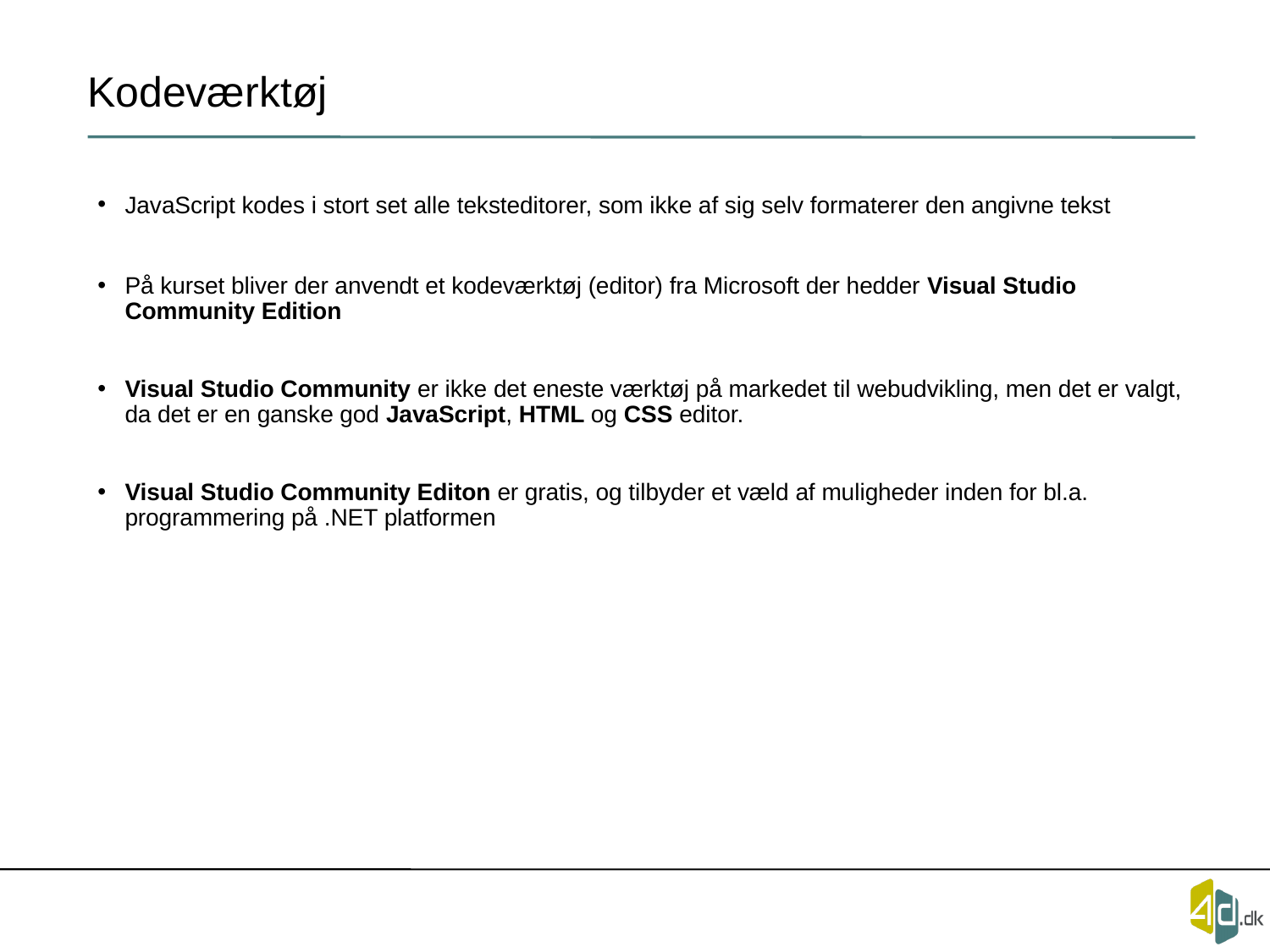

# Kodeværktøj
JavaScript kodes i stort set alle teksteditorer, som ikke af sig selv formaterer den angivne tekst
På kurset bliver der anvendt et kodeværktøj (editor) fra Microsoft der hedder Visual Studio Community Edition
Visual Studio Community er ikke det eneste værktøj på markedet til webudvikling, men det er valgt, da det er en ganske god JavaScript, HTML og CSS editor.
Visual Studio Community Editon er gratis, og tilbyder et væld af muligheder inden for bl.a. programmering på .NET platformen